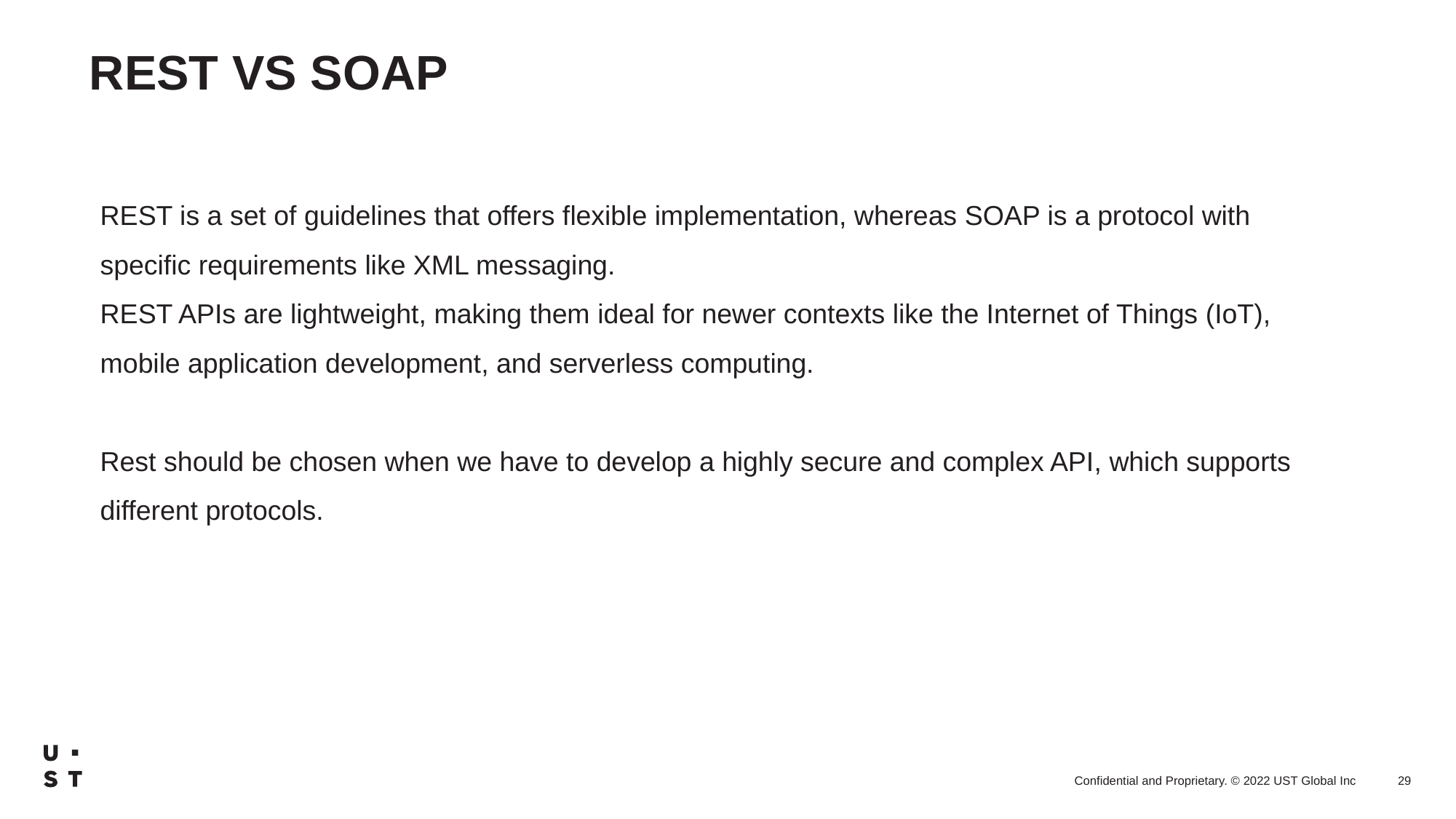

REST VS SOAP
REST is a set of guidelines that offers flexible implementation, whereas SOAP is a protocol with specific requirements like XML messaging.
REST APIs are lightweight, making them ideal for newer contexts like the Internet of Things (IoT), mobile application development, and serverless computing.

Rest should be chosen when we have to develop a highly secure and complex API, which supports different protocols.